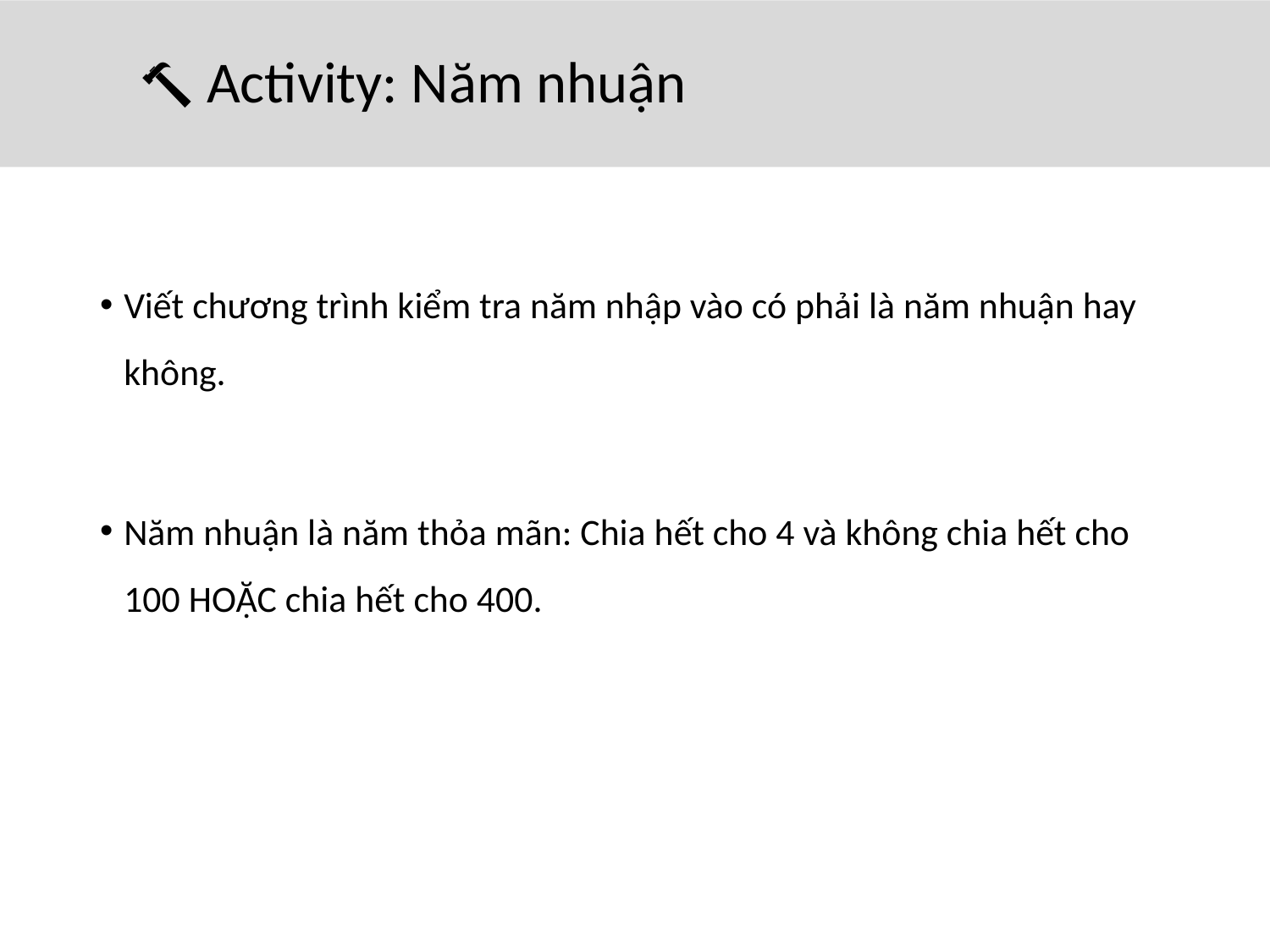

# 🔨 Activity: Năm nhuận
Viết chương trình kiểm tra năm nhập vào có phải là năm nhuận hay không.

Năm nhuận là năm thỏa mãn: Chia hết cho 4 và không chia hết cho 100 HOẶC chia hết cho 400.